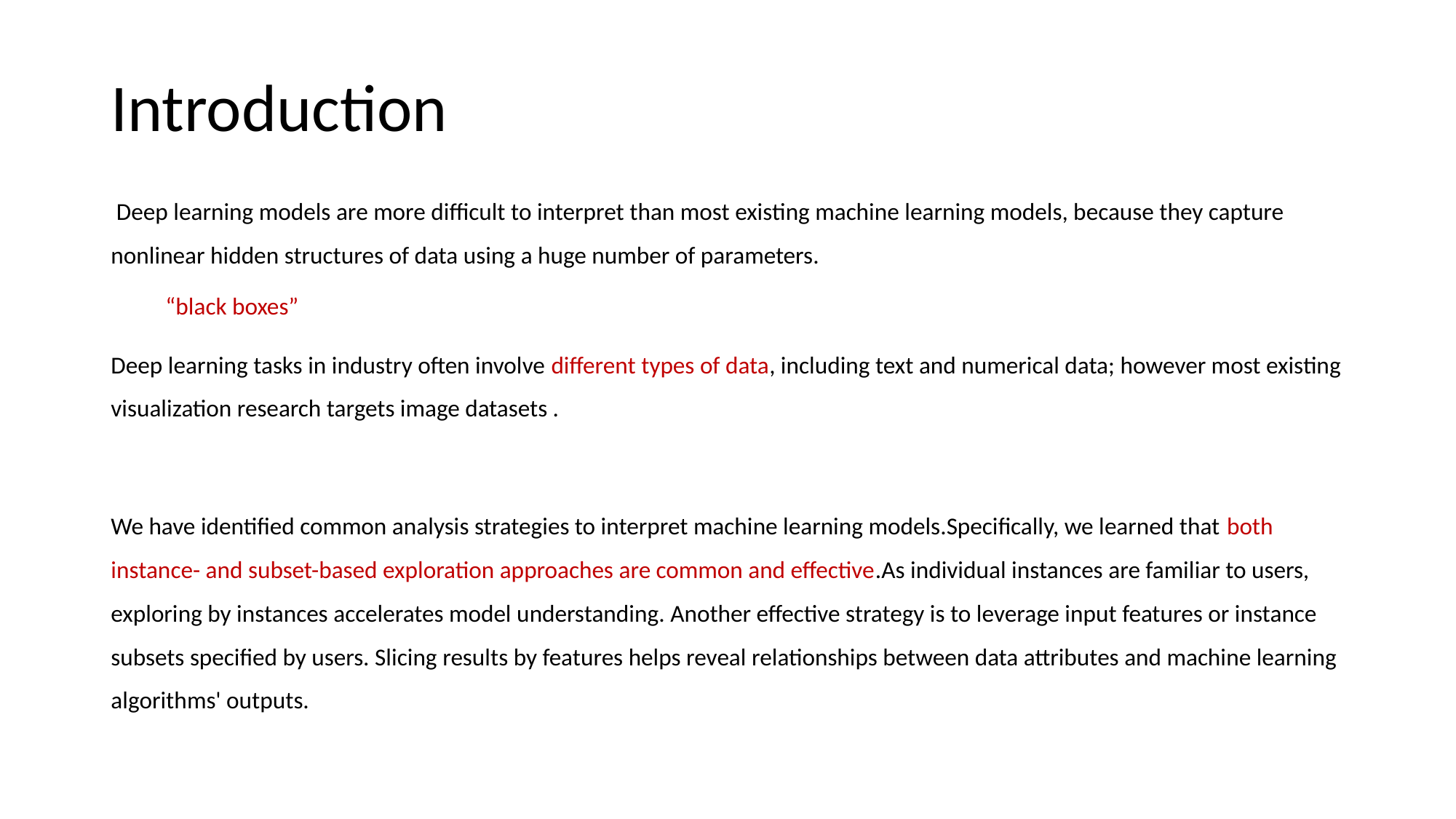

# Introduction
 Deep learning models are more difficult to interpret than most existing machine learning models, because they capture nonlinear hidden structures of data using a huge number of parameters.
“black boxes”
Deep learning tasks in industry often involve different types of data, including text and numerical data; however most existing visualization research targets image datasets .

We have identified common analysis strategies to interpret machine learning models.Specifically, we learned that both instance- and subset-based exploration approaches are common and effective.As individual instances are familiar to users, exploring by instances accelerates model understanding. Another effective strategy is to leverage input features or instance subsets specified by users. Slicing results by features helps reveal relationships between data attributes and machine learning algorithms' outputs.